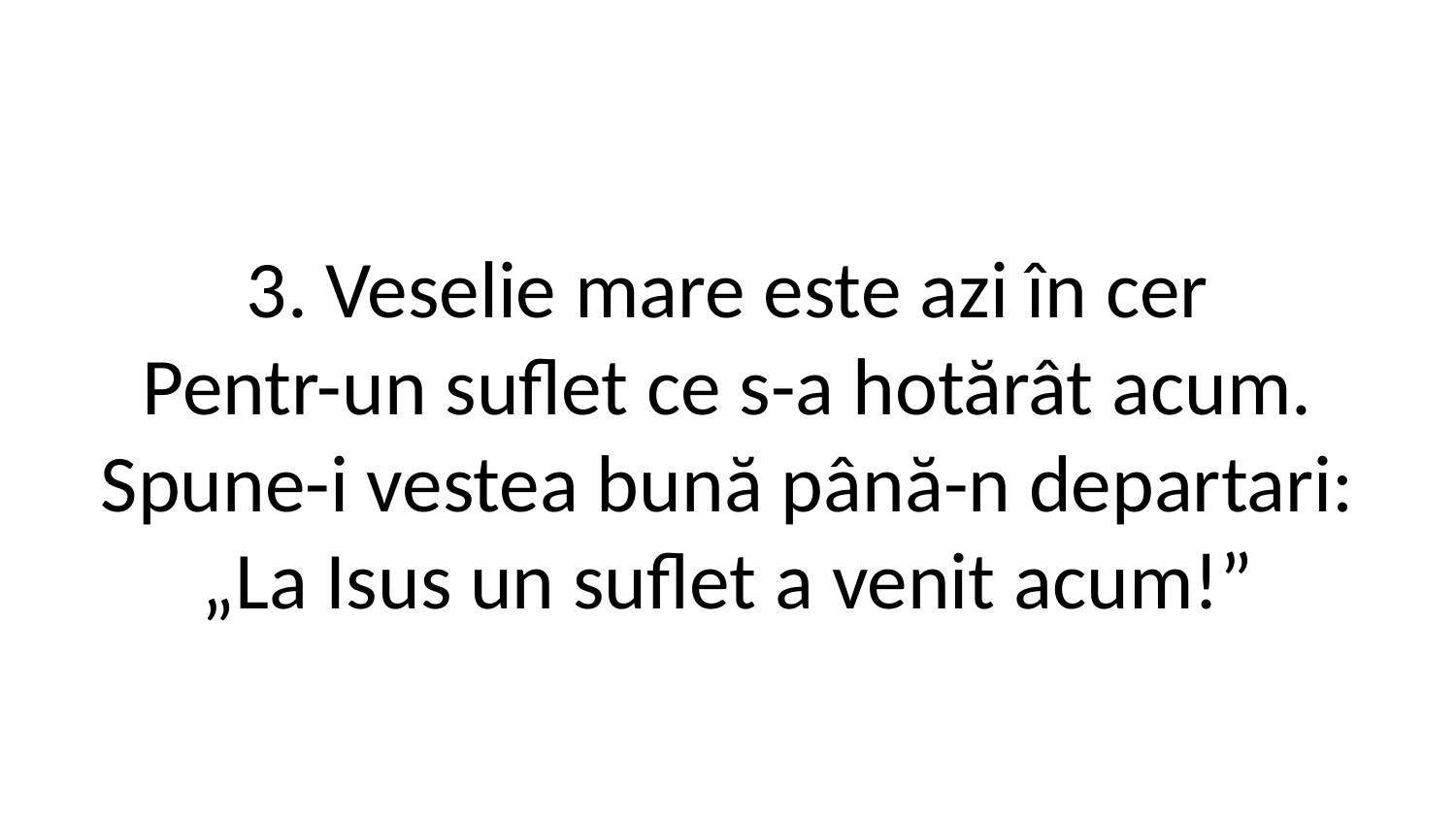

3. Veselie mare este azi în cer
Pentr-un suflet ce s-a hotărât acum.
Spune-i vestea bună până-n departari:
„La Isus un suflet a venit acum!”